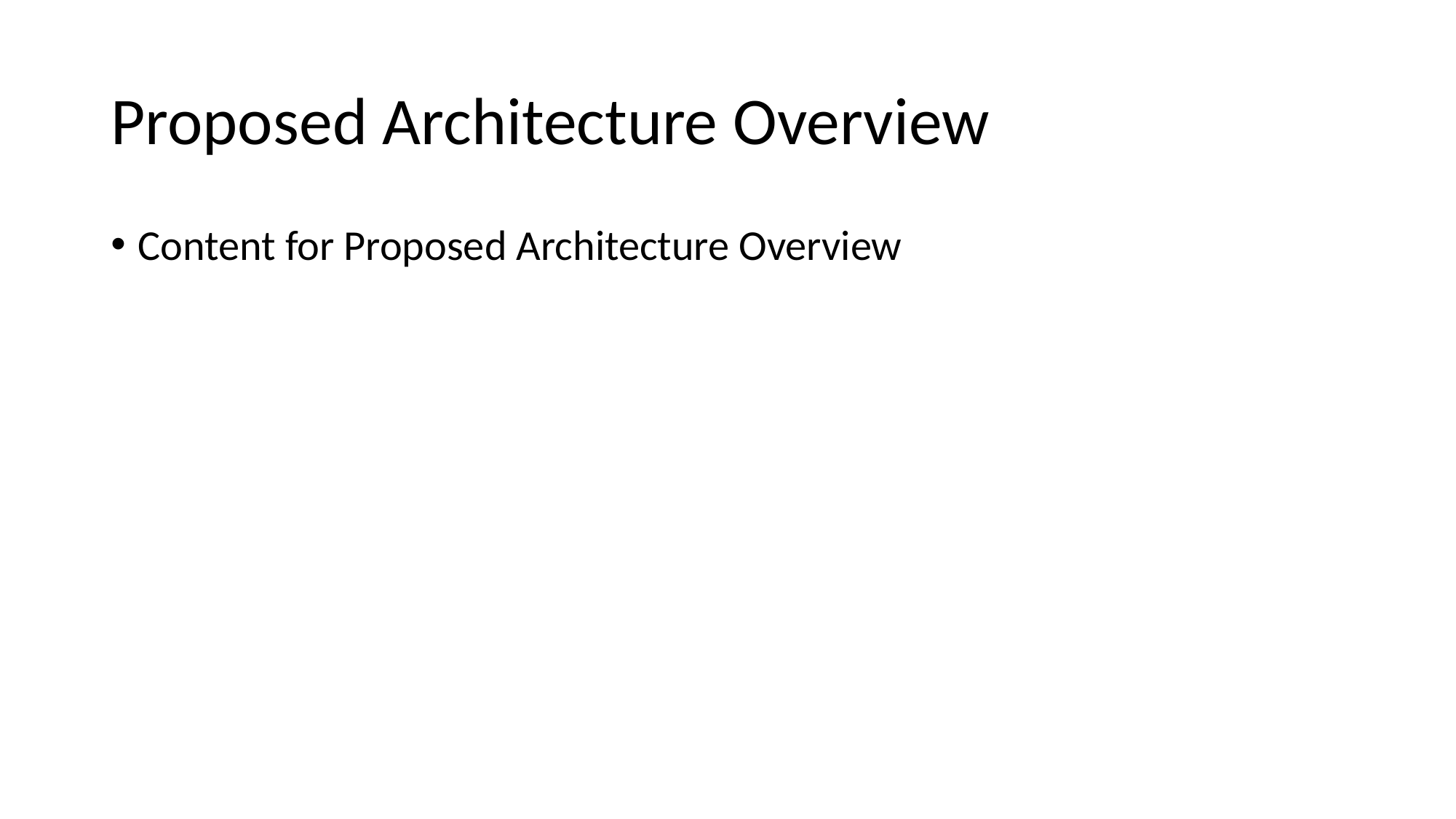

# Proposed Architecture Overview
Content for Proposed Architecture Overview